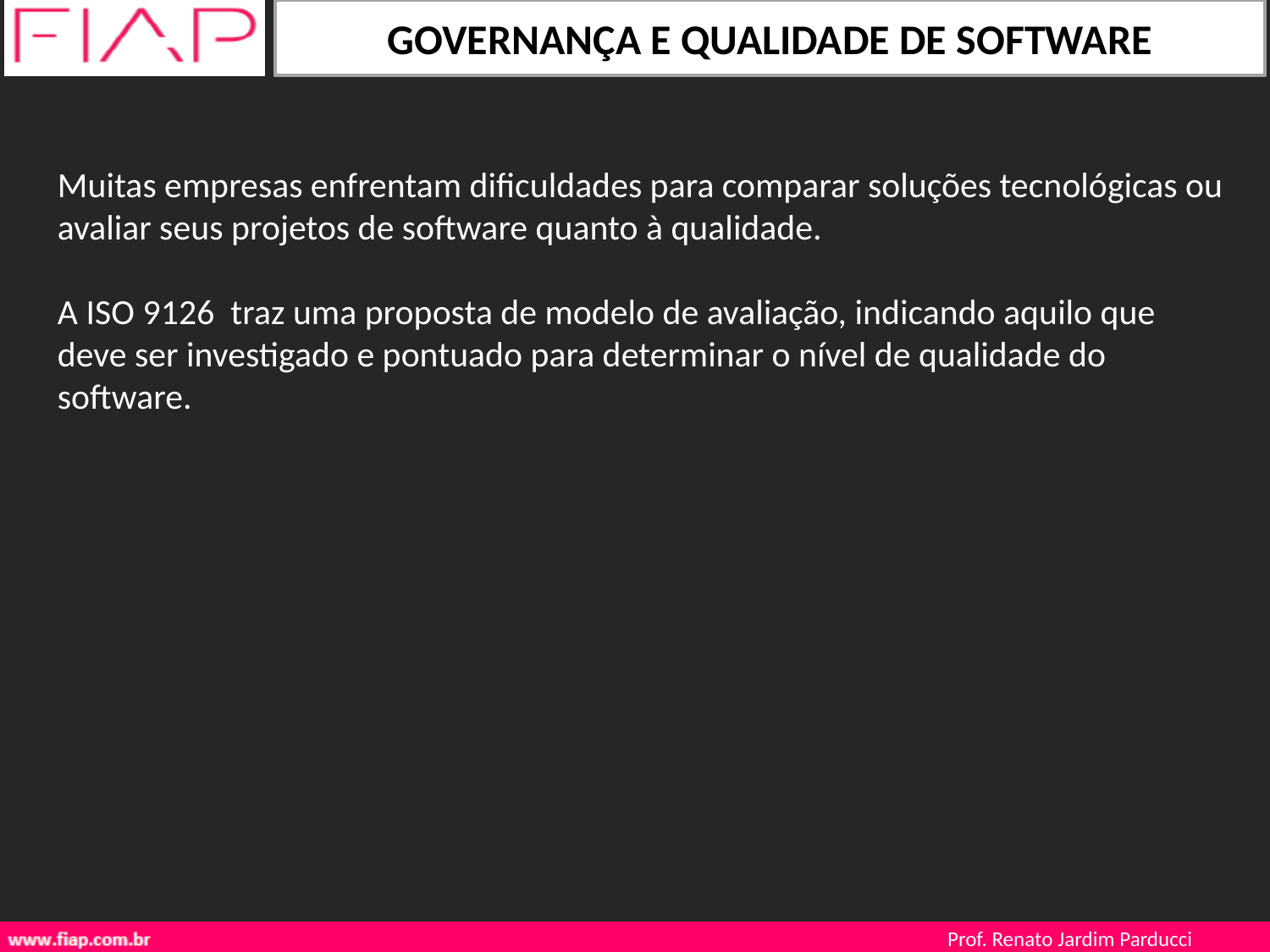

Muitas empresas enfrentam dificuldades para comparar soluções tecnológicas ou avaliar seus projetos de software quanto à qualidade.

A ISO 9126  traz uma proposta de modelo de avaliação, indicando aquilo que deve ser investigado e pontuado para determinar o nível de qualidade do software.